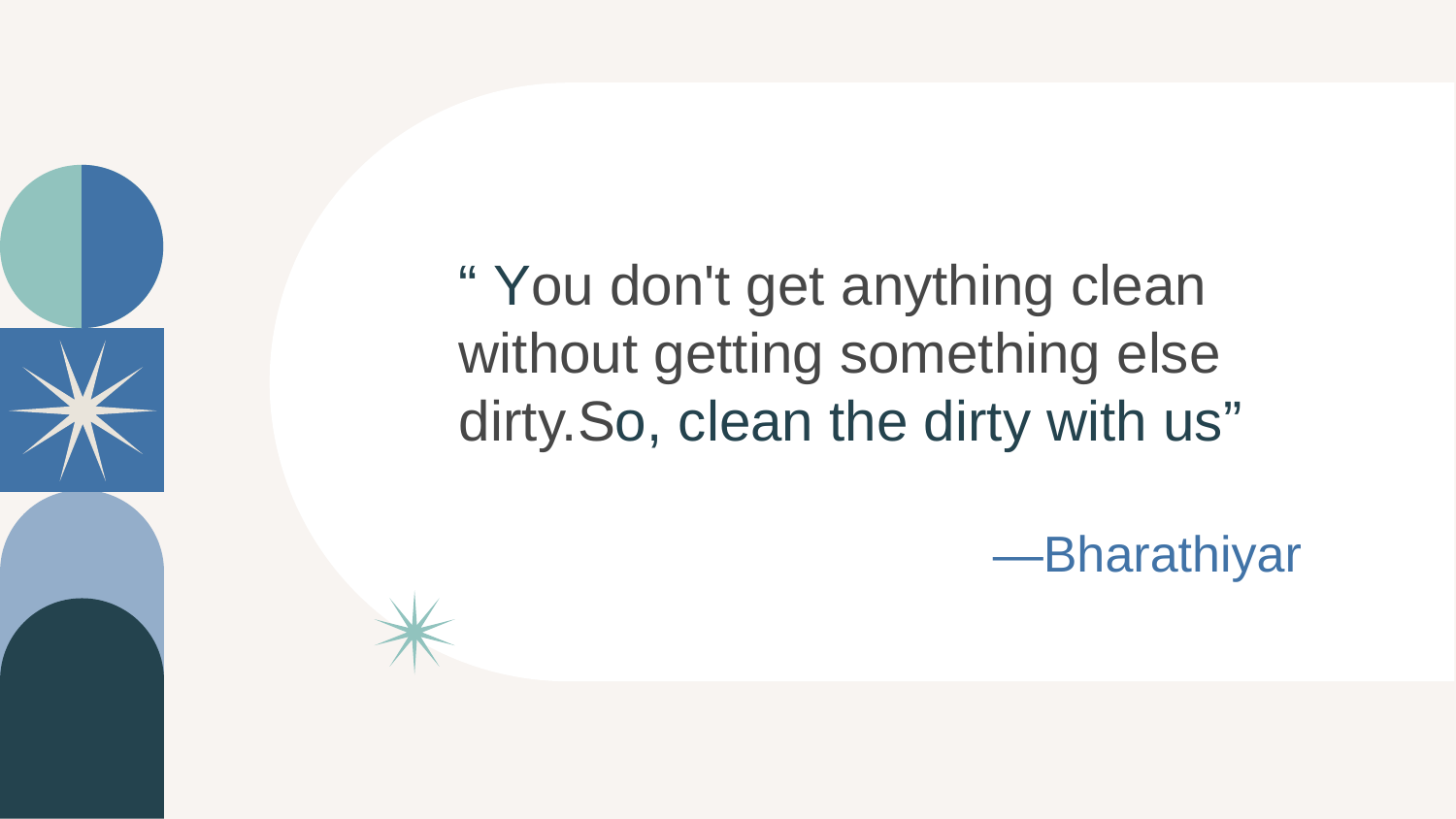

“ You don't get anything clean without getting something else dirty.So, clean the dirty with us”
# —Bharathiyar